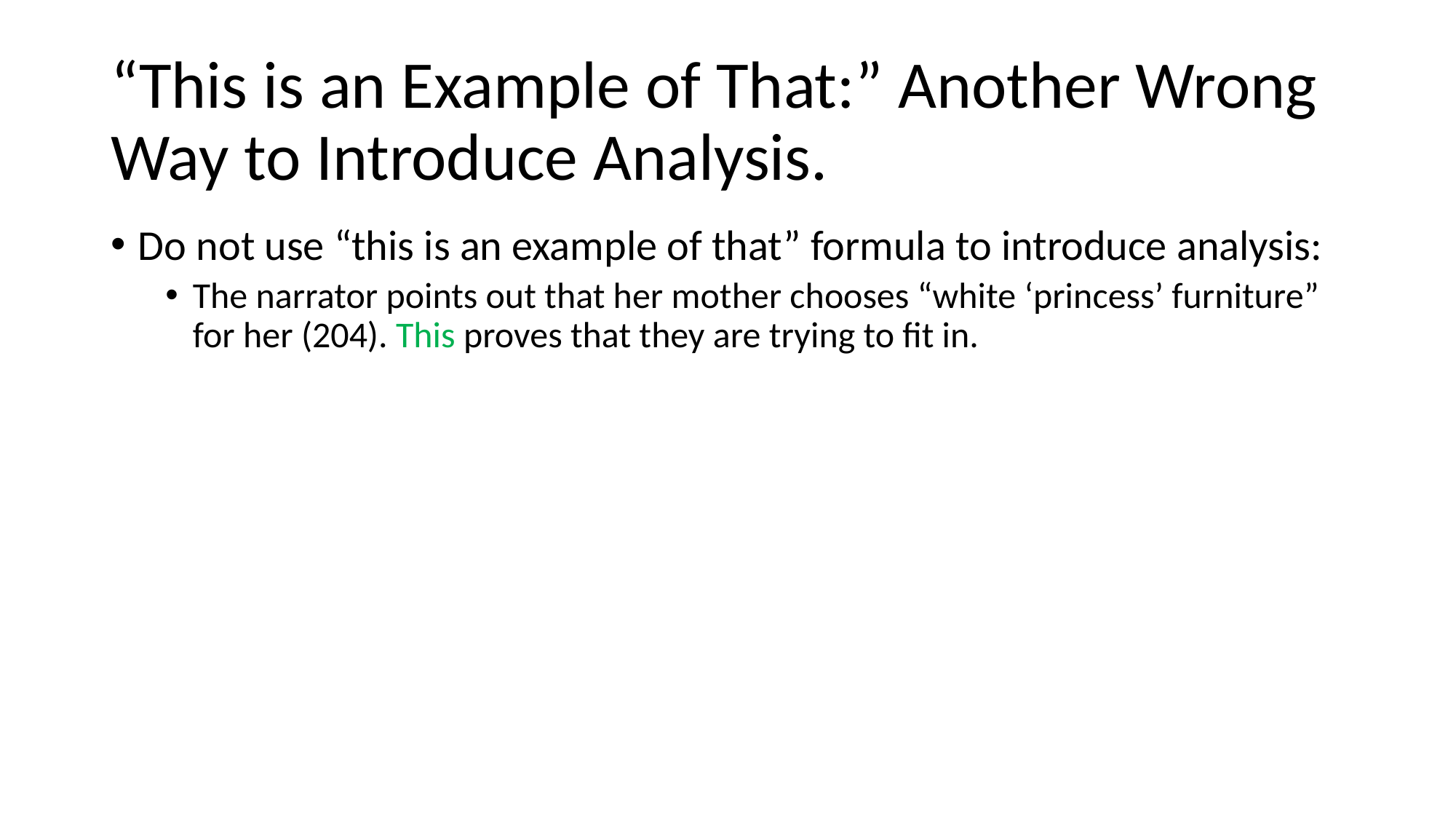

# “This is an Example of That:” Another Wrong Way to Introduce Analysis.
Do not use “this is an example of that” formula to introduce analysis:
The narrator points out that her mother chooses “white ‘princess’ furniture” for her (204). This proves that they are trying to fit in.